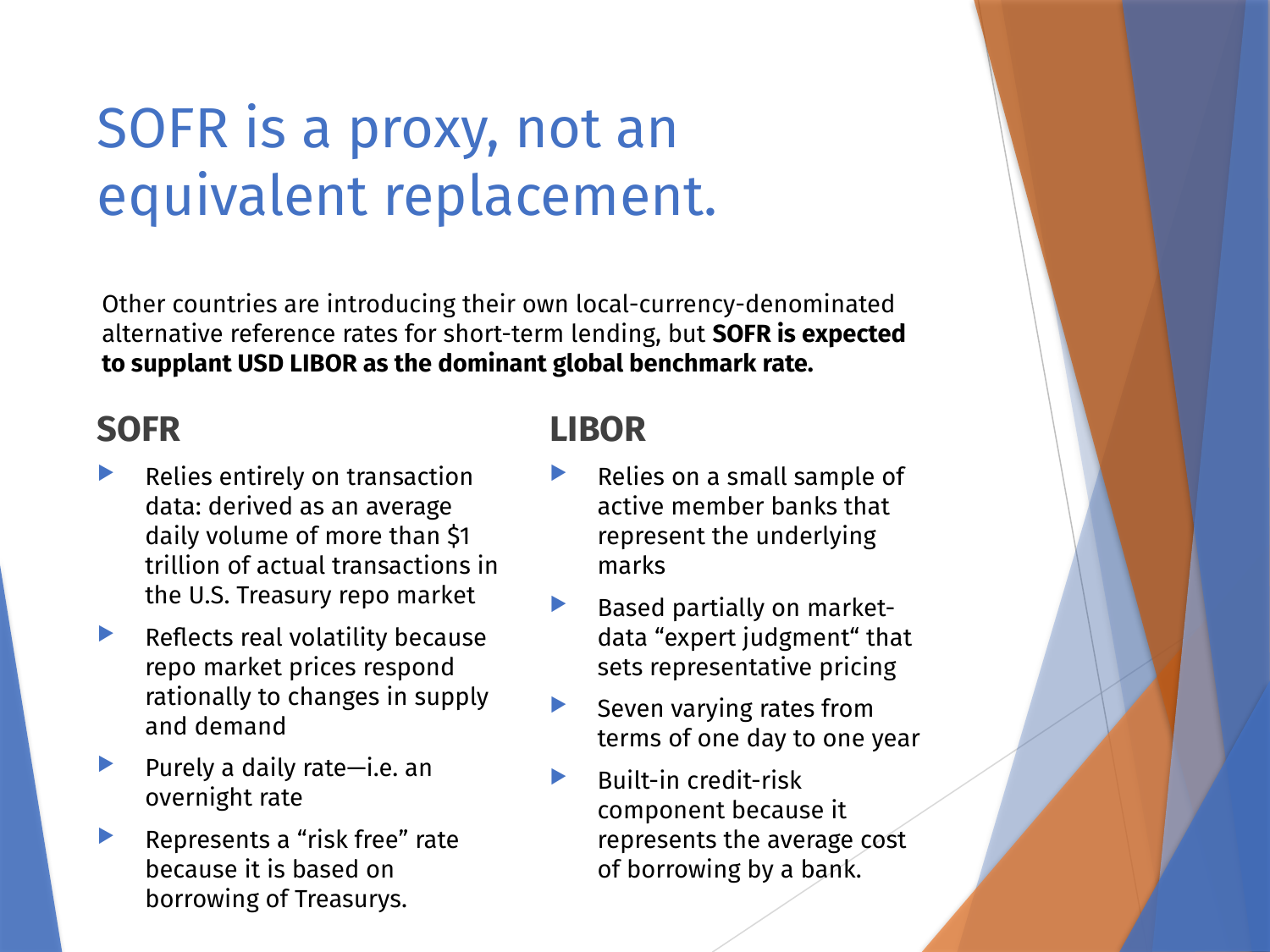

# SOFR is a proxy, not an equivalent replacement.
Other countries are introducing their own local-currency-denominated alternative reference rates for short-term lending, but SOFR is expected to supplant USD LIBOR as the dominant global benchmark rate.
SOFR
LIBOR
Relies entirely on transaction data: derived as an average daily volume of more than $1 trillion of actual transactions in the U.S. Treasury repo market
Reflects real volatility because repo market prices respond rationally to changes in supply and demand
Purely a daily rate—i.e. an overnight rate
Represents a “risk free” rate because it is based on borrowing of Treasurys.

Relies on a small sample of active member banks that represent the underlying marks
Based partially on market-data “expert judgment“ that sets representative pricing
Seven varying rates from terms of one day to one year
Built-in credit-risk component because it represents the average cost of borrowing by a bank.